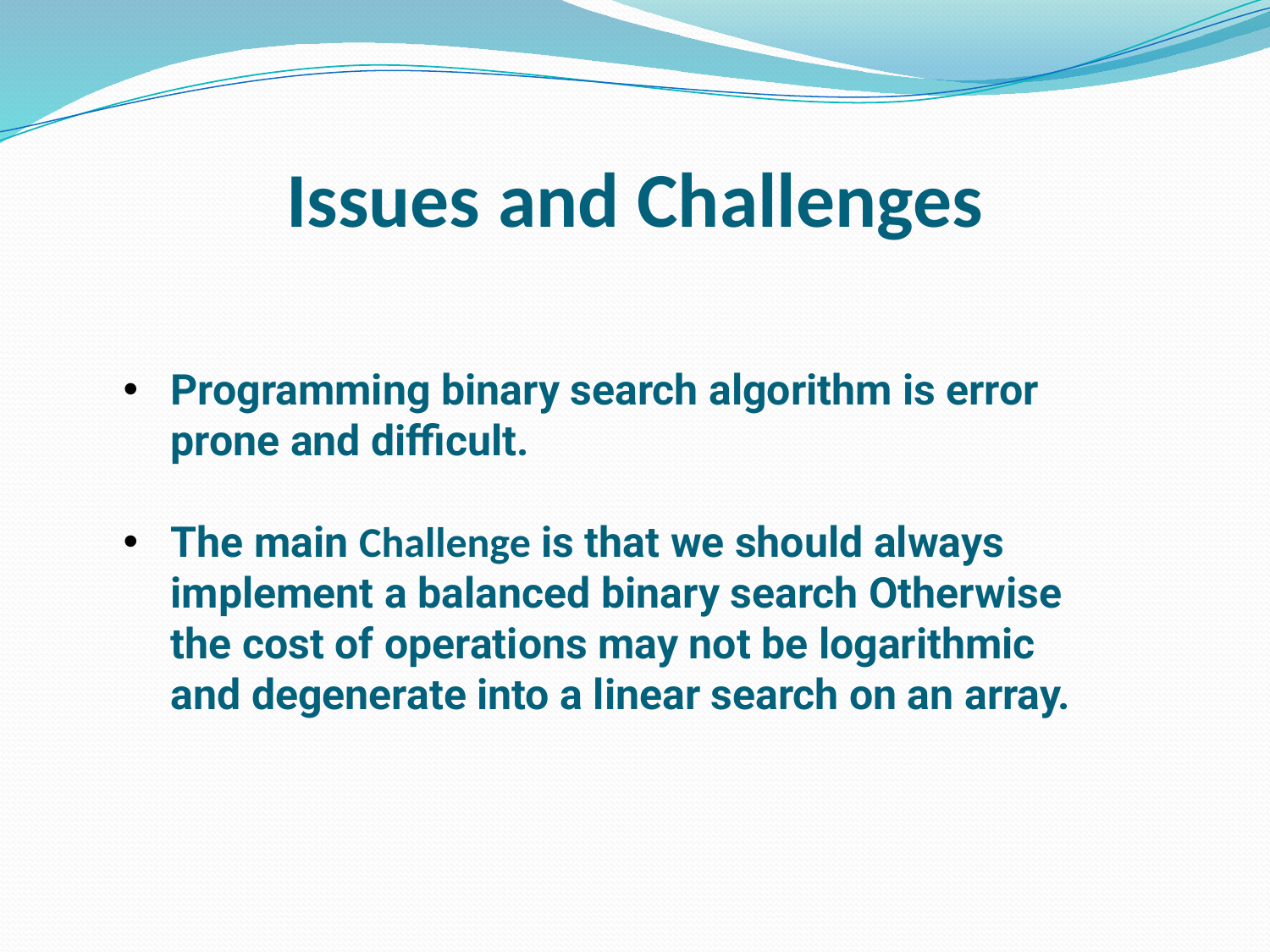

Issues and Challenges
Programming binary search algorithm is error prone and difficult.

The main Challenge is that we should always implement a balanced binary search Otherwise the cost of operations may not be logarithmic and degenerate into a linear search on an array.